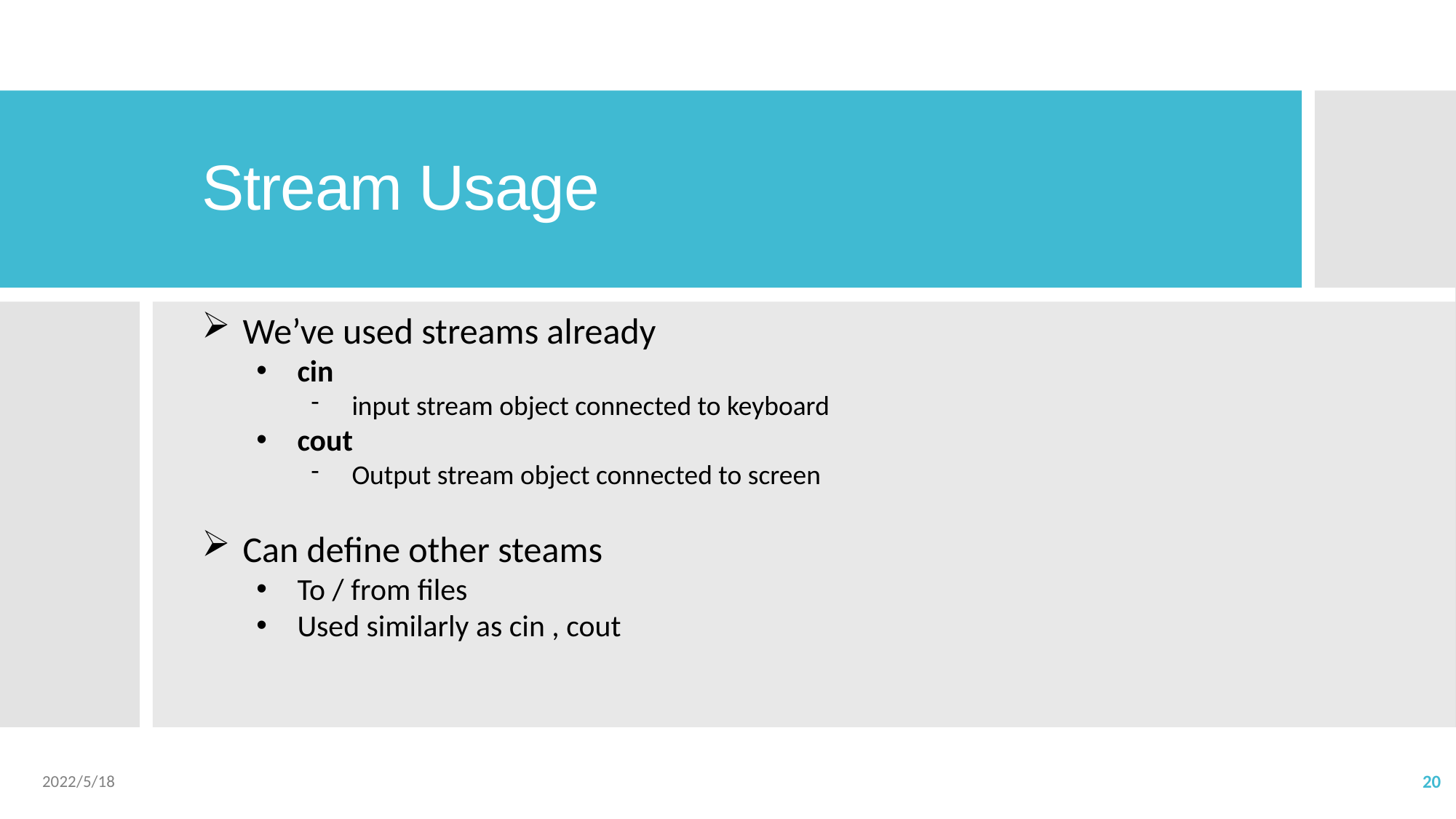

# Stream Usage

We’ve used streams already
cin
input stream object connected to keyboard
cout
Output stream object connected to screen

Can define other steams
To / from files
Used similarly as cin , cout

2022/5/18
20